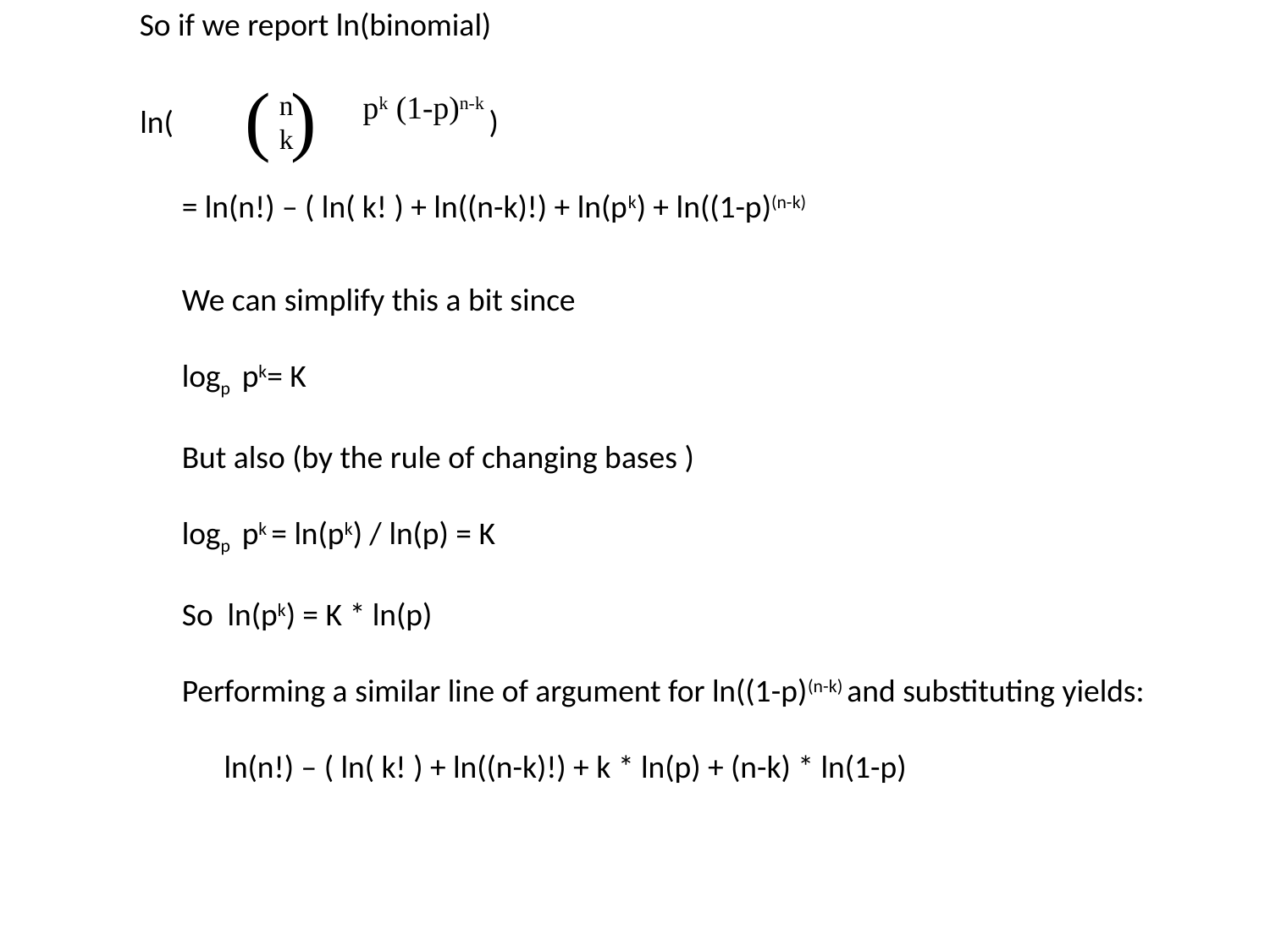

So if we report ln(binomial)

( )
n
k
pk (1-p)n-k
ln(
)
= ln(n!) – ( ln( k! ) + ln((n-k)!) + ln(pk) + ln((1-p)(n-k)
We can simplify this a bit since

logp  pk= K

But also (by the rule of changing bases )

logp  pk = ln(pk) / ln(p) = K

So  ln(pk) = K * ln(p)

Performing a similar line of argument for ln((1-p)(n-k) and substituting yields:

ln(n!) – ( ln( k! ) + ln((n-k)!) + k * ln(p) + (n-k) * ln(1-p)